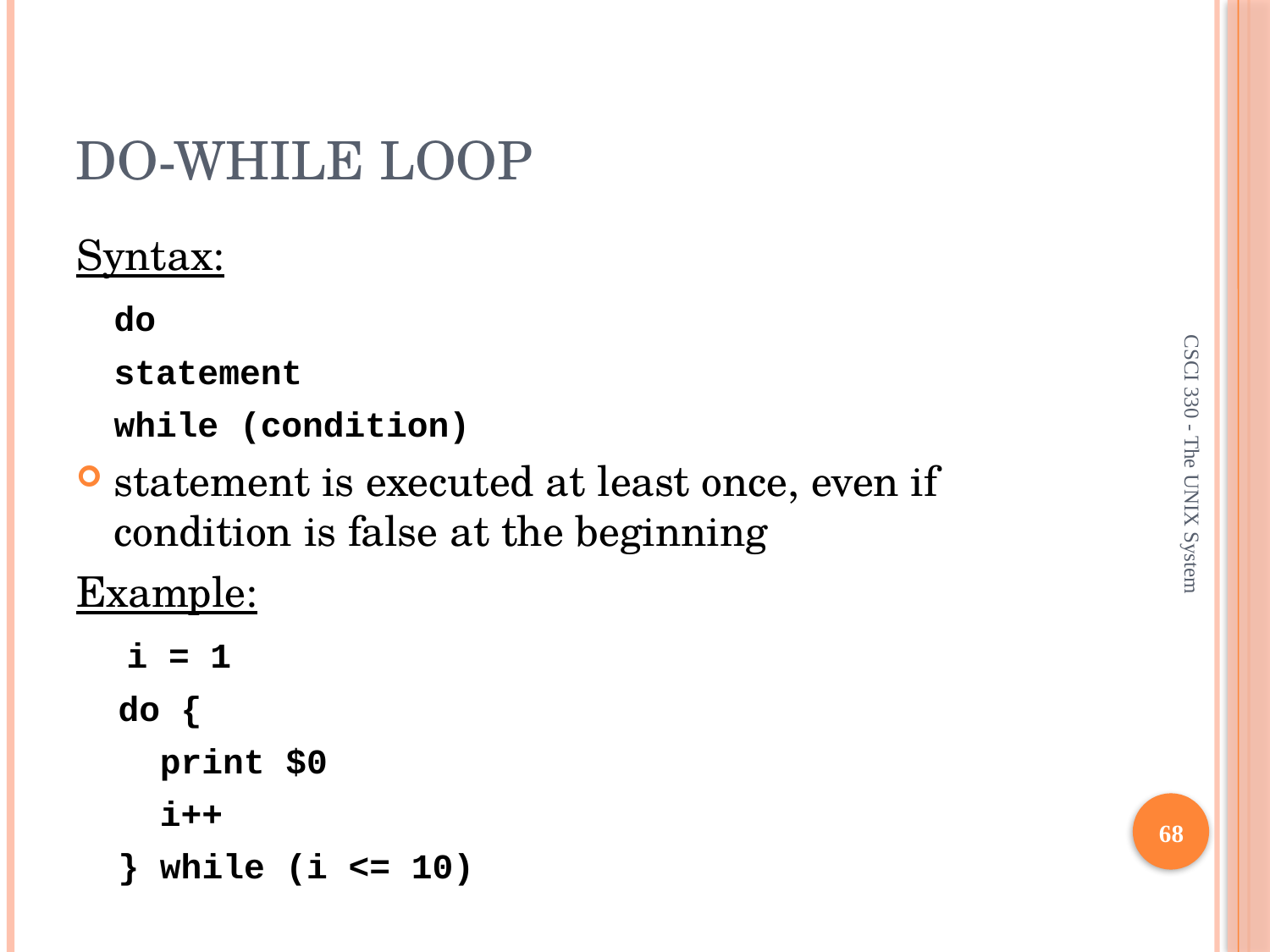

# do-while Loop
Syntax:
	do
		statement
	while (condition)
statement is executed at least once, even if condition is false at the beginning
Example:
  i = 1
  do {
    print $0
    i++
  } while (i <= 10)
CSCI 330 - The UNIX System
68